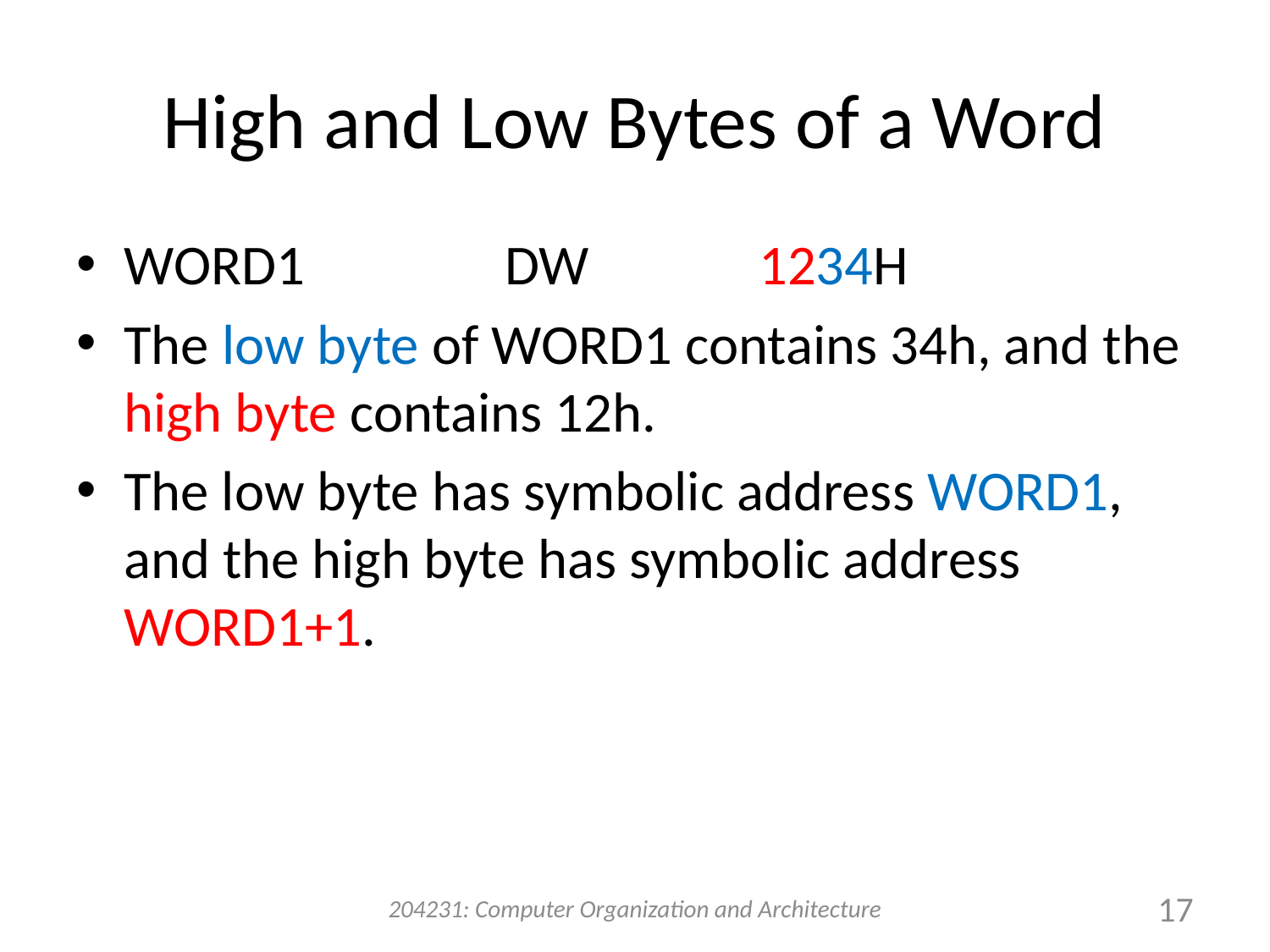

# High and Low Bytes of a Word
WORD1		DW		1234H
The low byte of WORD1 contains 34h, and the high byte contains 12h.
The low byte has symbolic address WORD1, and the high byte has symbolic address WORD1+1.
204231: Computer Organization and Architecture
17